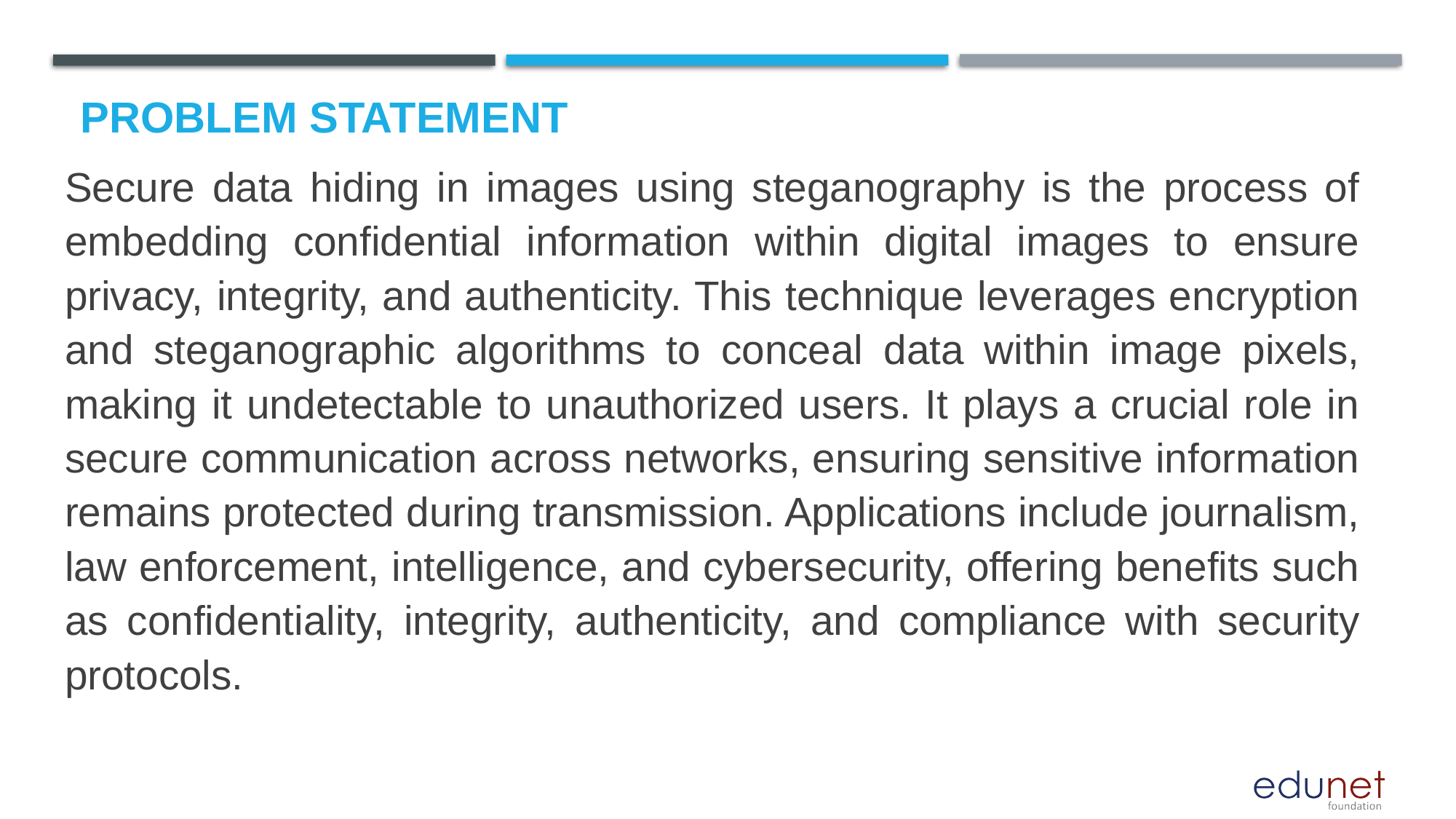

# Problem Statement
Secure data hiding in images using steganography is the process of embedding confidential information within digital images to ensure privacy, integrity, and authenticity. This technique leverages encryption and steganographic algorithms to conceal data within image pixels, making it undetectable to unauthorized users. It plays a crucial role in secure communication across networks, ensuring sensitive information remains protected during transmission. Applications include journalism, law enforcement, intelligence, and cybersecurity, offering benefits such as confidentiality, integrity, authenticity, and compliance with security protocols.